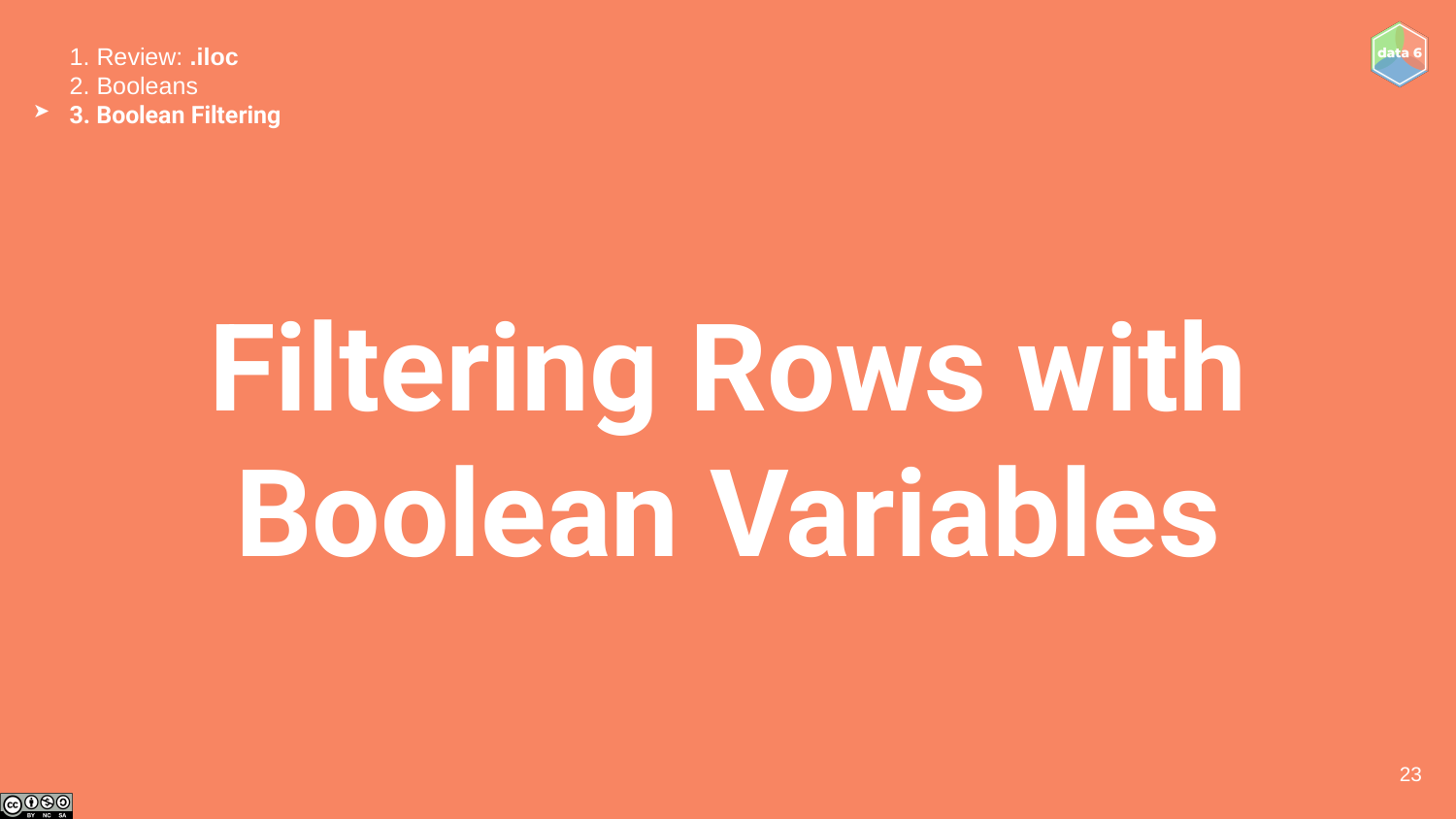

1. Review: .iloc
2. Booleans
3. Boolean Filtering
➤
# Filtering Rows with Boolean Variables
23